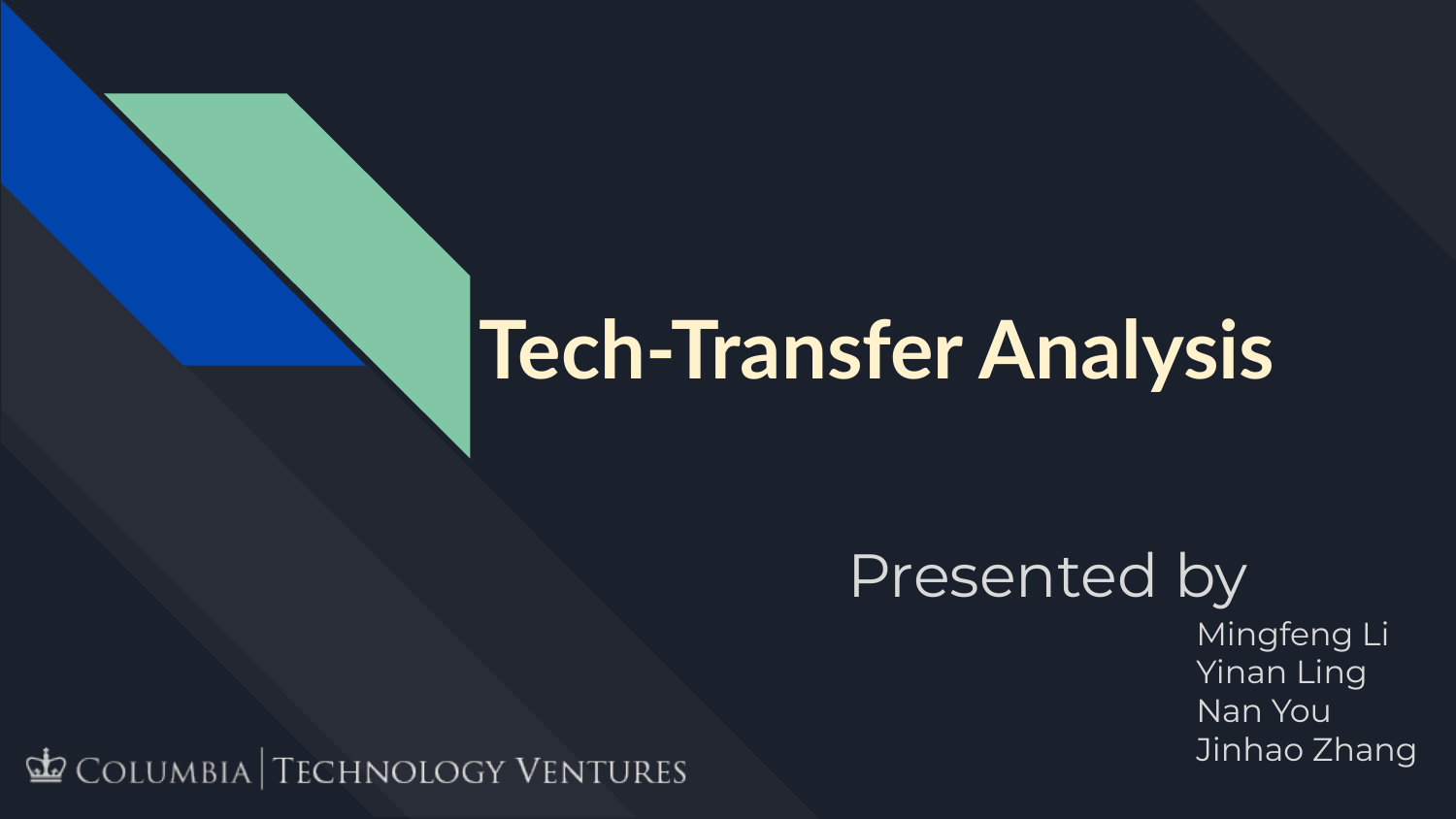

Tech-Transfer Analysis
# Presented by
                                              Mingfeng Li
                                              Yinan Ling
                                              Nan You
                                              Jinhao Zhang